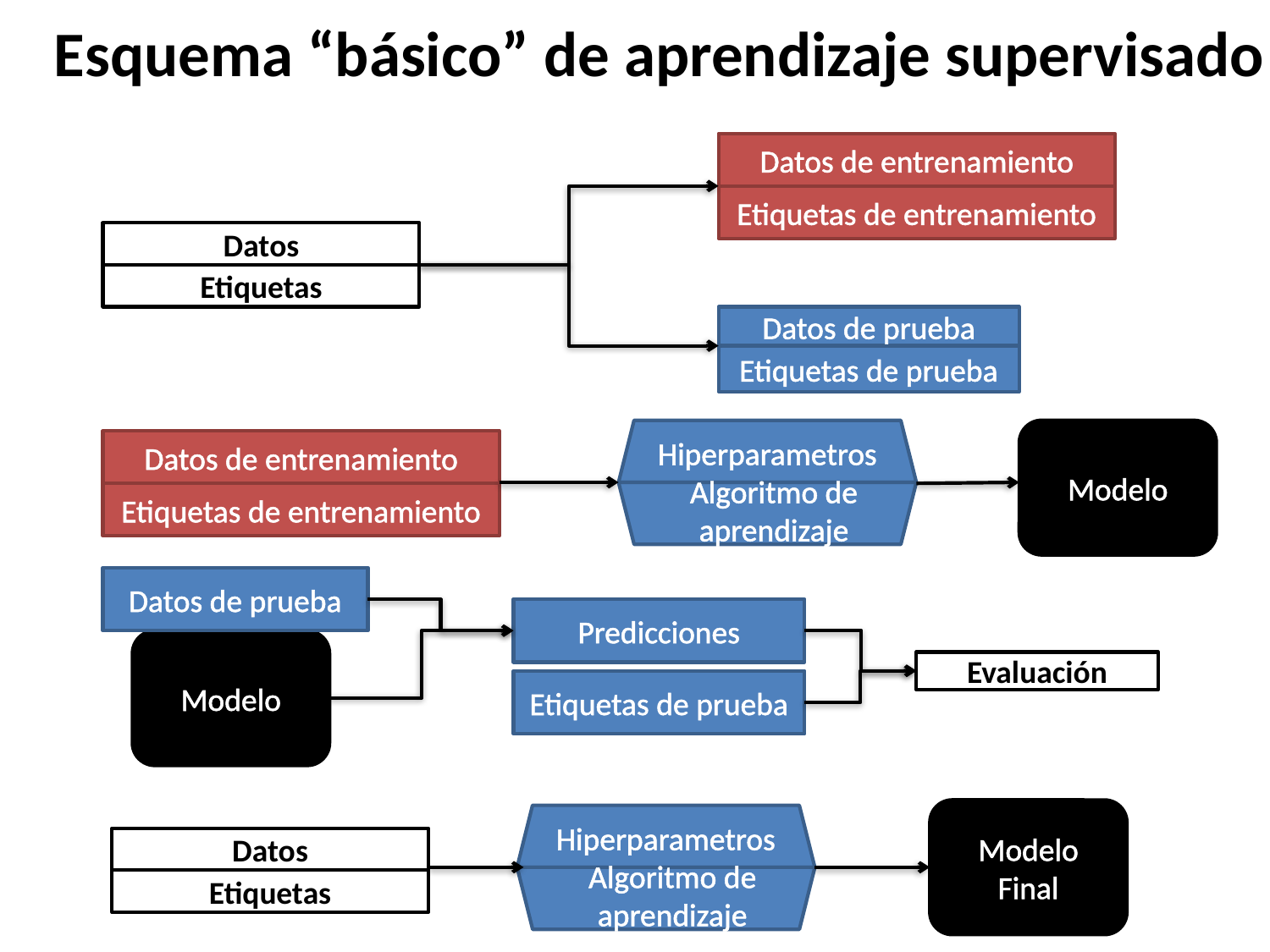

Esquema “básico” de aprendizaje supervisado
Datos de entrenamiento
Etiquetas de entrenamiento
Datos
Etiquetas
Datos de prueba
Etiquetas de prueba
Hiperparametros
Modelo
Datos de entrenamiento
Algoritmo de aprendizaje

Etiquetas de entrenamiento
Datos de prueba
Predicciones
Modelo
Evaluación
Etiquetas de prueba
Modelo Final
Hiperparametros
Datos
Etiquetas
Algoritmo de aprendizaje